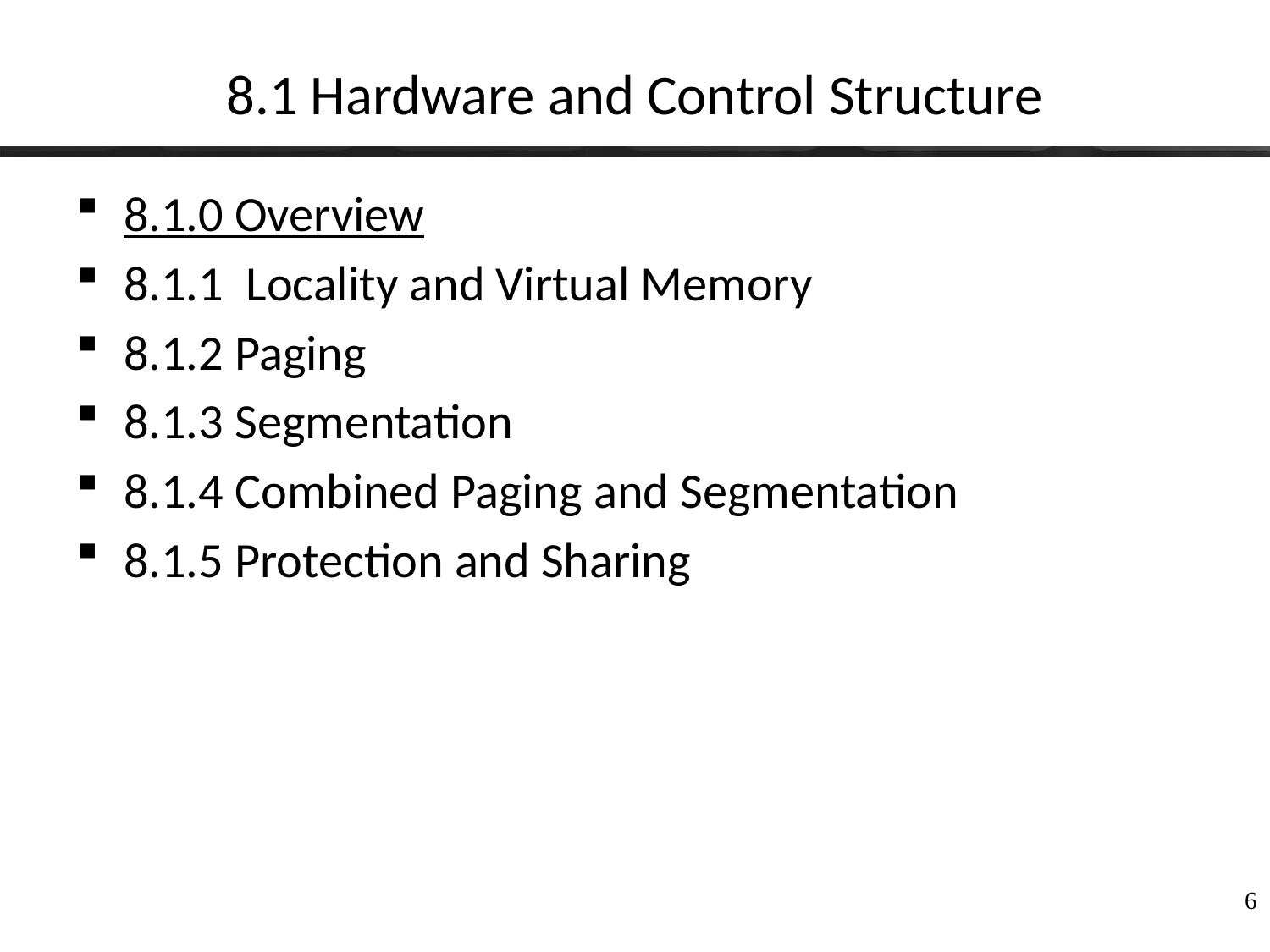

# 8.1 Hardware and Control Structure
8.1.0 Overview
8.1.1  Locality and Virtual Memory
8.1.2 Paging
8.1.3 Segmentation
8.1.4 Combined Paging and Segmentation
8.1.5 Protection and Sharing

6